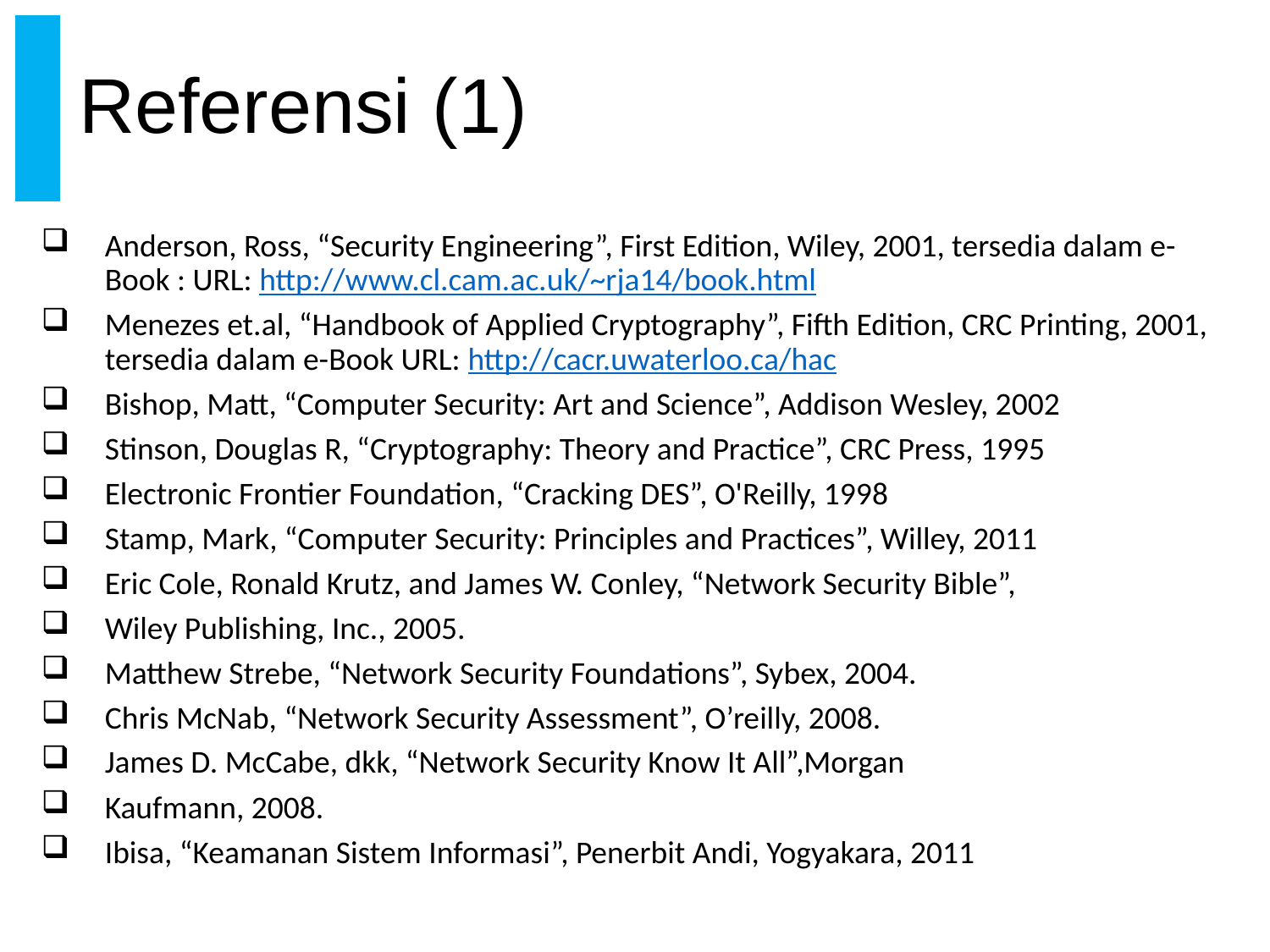

# Referensi (1)
Anderson, Ross, “Security Engineering”, First Edition, Wiley, 2001, tersedia dalam e-Book : URL: http://www.cl.cam.ac.uk/~rja14/book.html
Menezes et.al, “Handbook of Applied Cryptography”, Fifth Edition, CRC Printing, 2001, tersedia dalam e-Book URL: http://cacr.uwaterloo.ca/hac
Bishop, Matt, “Computer Security: Art and Science”, Addison Wesley, 2002
Stinson, Douglas R, “Cryptography: Theory and Practice”, CRC Press, 1995
Electronic Frontier Foundation, “Cracking DES”, O'Reilly, 1998
Stamp, Mark, “Computer Security: Principles and Practices”, Willey, 2011
Eric Cole, Ronald Krutz, and James W. Conley, “Network Security Bible”,
Wiley Publishing, Inc., 2005.
Matthew Strebe, “Network Security Foundations”, Sybex, 2004.
Chris McNab, “Network Security Assessment”, O’reilly, 2008.
James D. McCabe, dkk, “Network Security Know It All”,Morgan
Kaufmann, 2008.
Ibisa, “Keamanan Sistem Informasi”, Penerbit Andi, Yogyakara, 2011